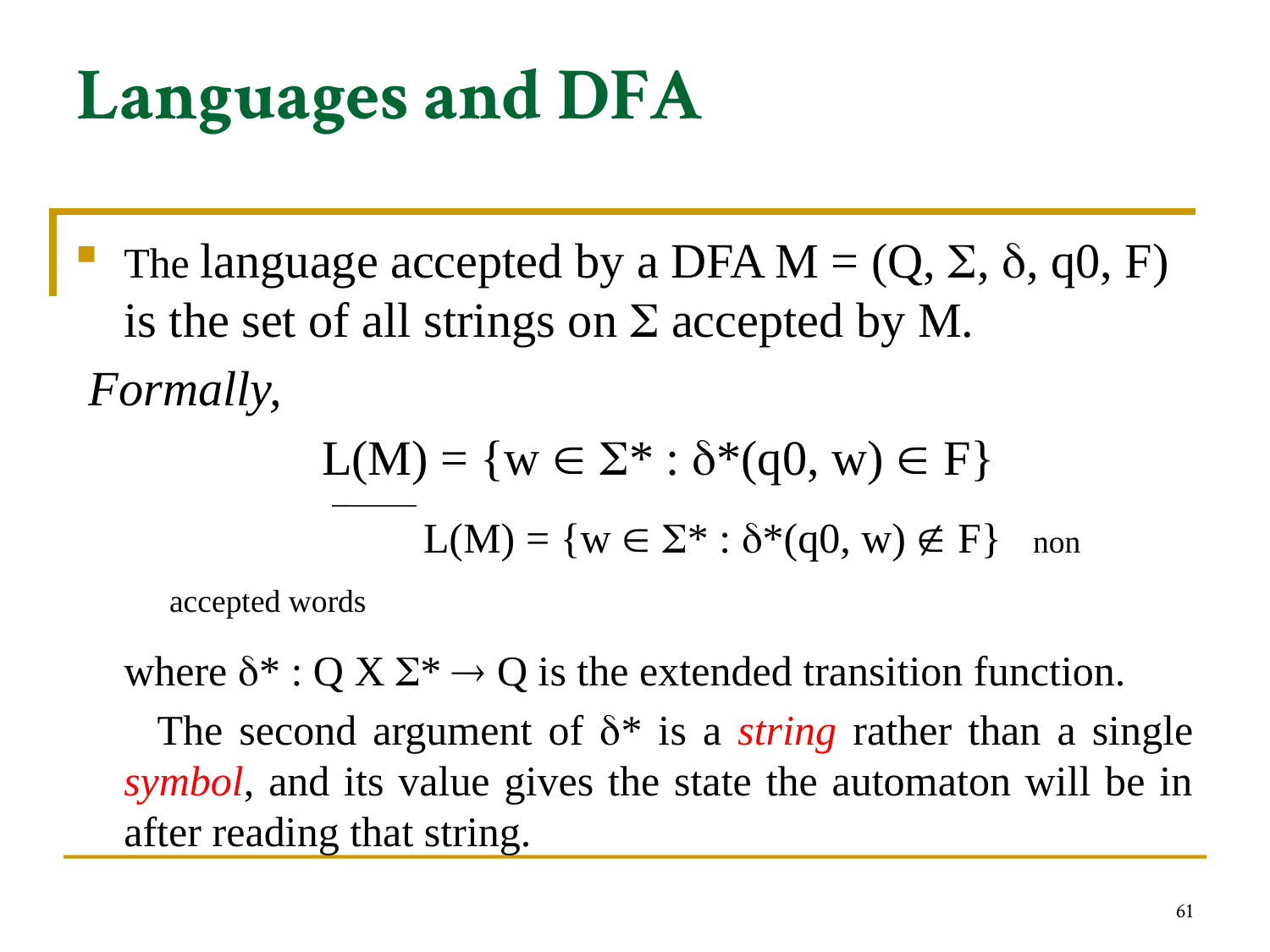

# Languages and DFA
The language accepted by a DFA M = (Q, Σ, δ, q0, F) is the set of all strings on Σ accepted by M.
 Formally,
                    L(M) = {w ∈ Σ* : δ*(q0, w) ∈ F}
		            L(M) = {w ∈ Σ* : δ*(q0, w) ∉ F}   non accepted words
where δ* : Q X Σ* → Q is the extended transition function.
     The second argument of δ* is a string rather than a single symbol, and its value gives the state the automaton will be in after reading that string.

61